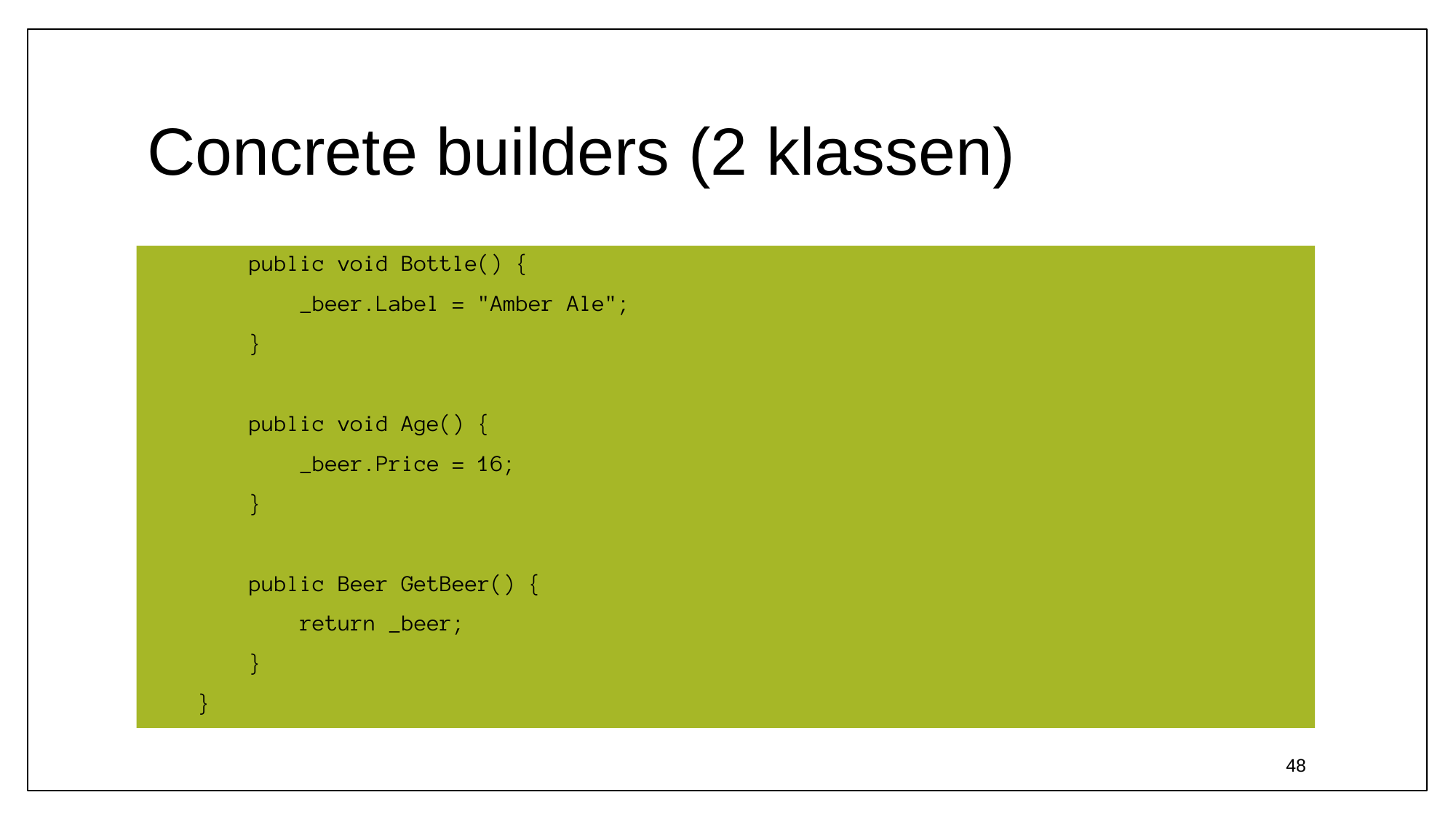

# Concrete builders (2 klassen)
        public void Bottle() {
            _beer.Label = "Amber Ale";
        }

        public void Age() {
            _beer.Price = 16;
        }

        public Beer GetBeer() {
            return _beer;
        }
    }
48